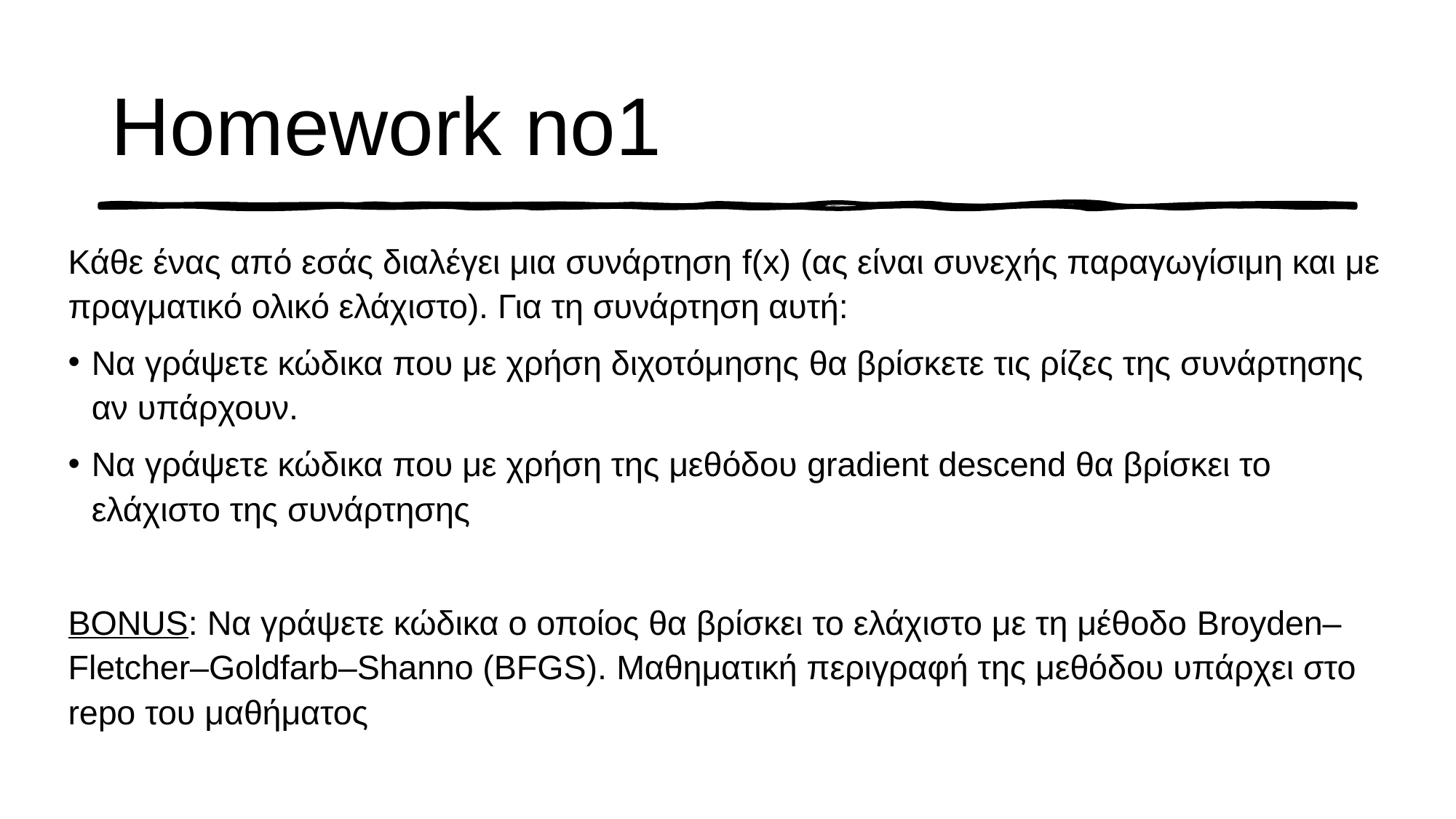

# Homework nο1
Κάθε ένας από εσάς διαλέγει μια συνάρτηση f(x) (ας είναι συνεχής παραγωγίσιμη και με πραγματικό ολικό ελάχιστο). Για τη συνάρτηση αυτή:
Να γράψετε κώδικα που με χρήση διχοτόμησης θα βρίσκετε τις ρίζες της συνάρτησης αν υπάρχουν.
Να γράψετε κώδικα που με χρήση της μεθόδου gradient descend θα βρίσκει το ελάχιστο της συνάρτησης

BONUS: Να γράψετε κώδικα ο οποίος θα βρίσκει το ελάχιστο με τη μέθοδο Broyden–Fletcher–Goldfarb–Shanno (BFGS). Μαθηματική περιγραφή της μεθόδου υπάρχει στο repo του μαθήματος